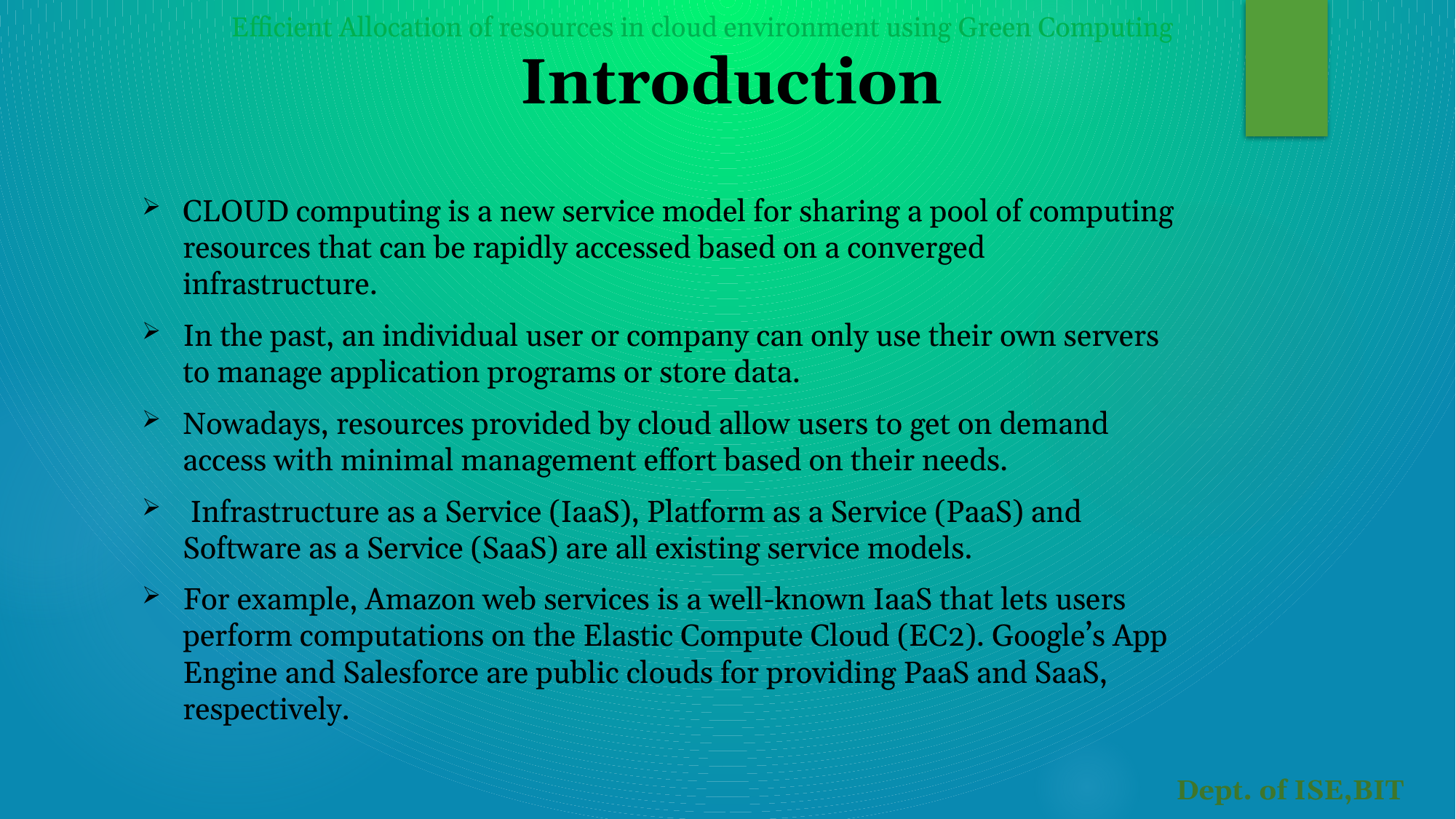

Efficient Allocation of resources in cloud environment using Green Computing
# Introduction
CLOUD computing is a new service model for sharing a pool of computing resources that can be rapidly accessed based on a converged infrastructure.
In the past, an individual user or company can only use their own servers to manage application programs or store data.
Nowadays, resources provided by cloud allow users to get on demand access with minimal management effort based on their needs.
 Infrastructure as a Service (IaaS), Platform as a Service (PaaS) and Software as a Service (SaaS) are all existing service models.
For example, Amazon web services is a well-known IaaS that lets users perform computations on the Elastic Compute Cloud (EC2). Google’s App Engine and Salesforce are public clouds for providing PaaS and SaaS, respectively.
Dept. of ISE,BIT